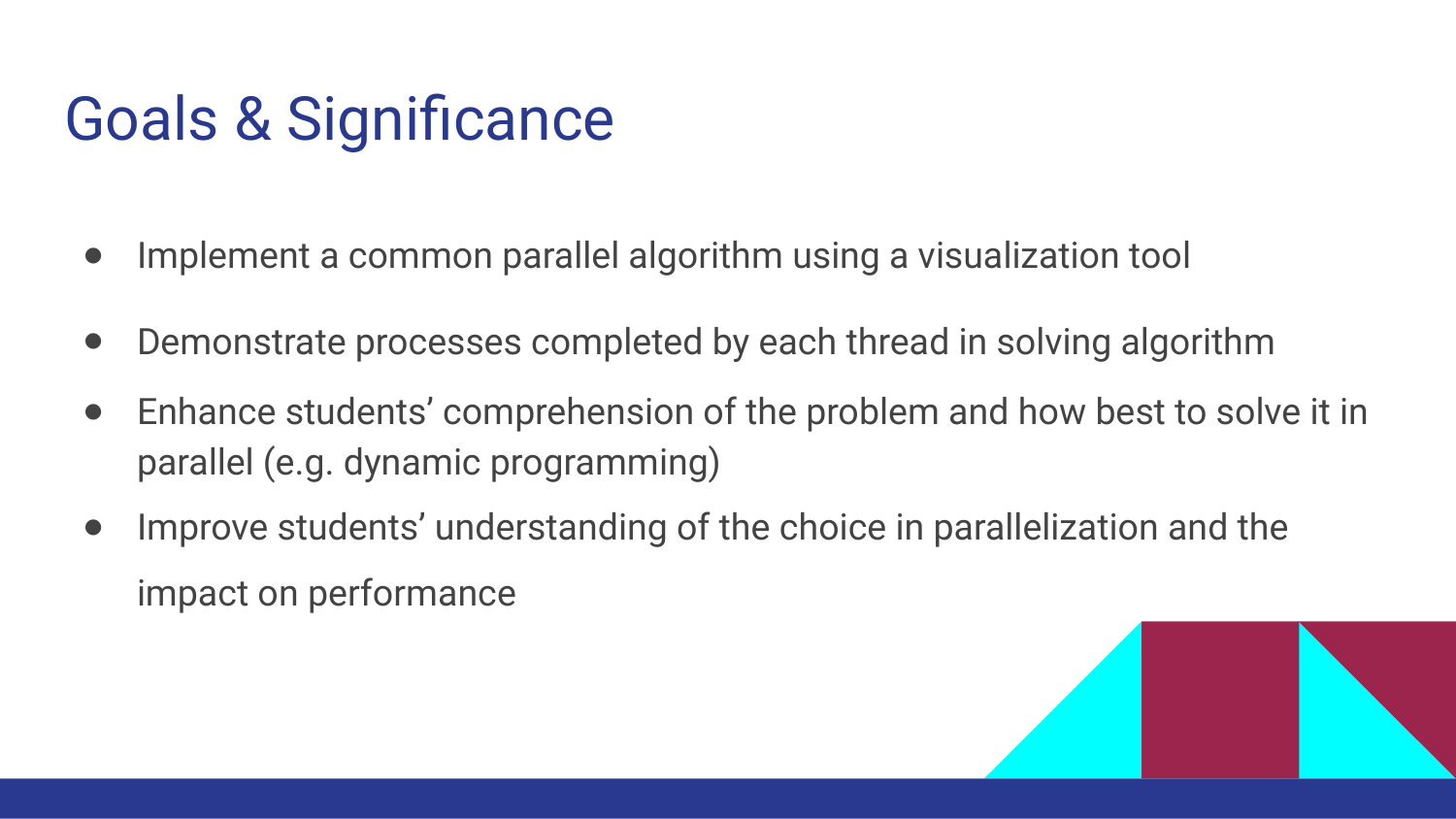

# Goals & Significance
Implement a common parallel algorithm using a visualization tool
Demonstrate processes completed by each thread in solving algorithm
Enhance students’ comprehension of the problem and how best to solve it in parallel (e.g. dynamic programming)
Improve students’ understanding of the choice in parallelization and the impact on performance